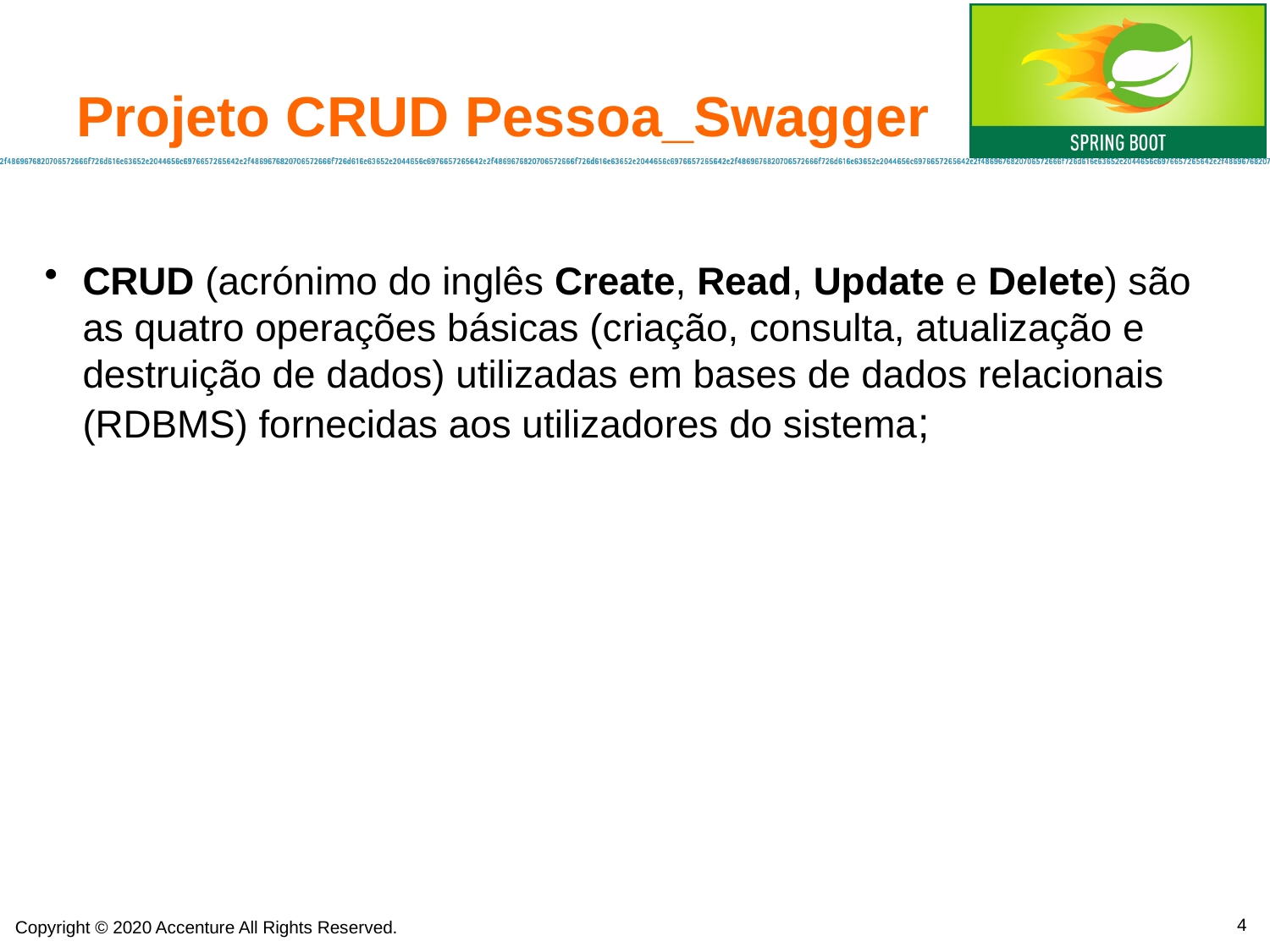

# Projeto CRUD Pessoa_Swagger

CRUD (acrónimo do inglês Create, Read, Update e Delete) são as quatro operações básicas (criação, consulta, atualização e destruição de dados) utilizadas em bases de dados relacionais (RDBMS) fornecidas aos utilizadores do sistema;

4